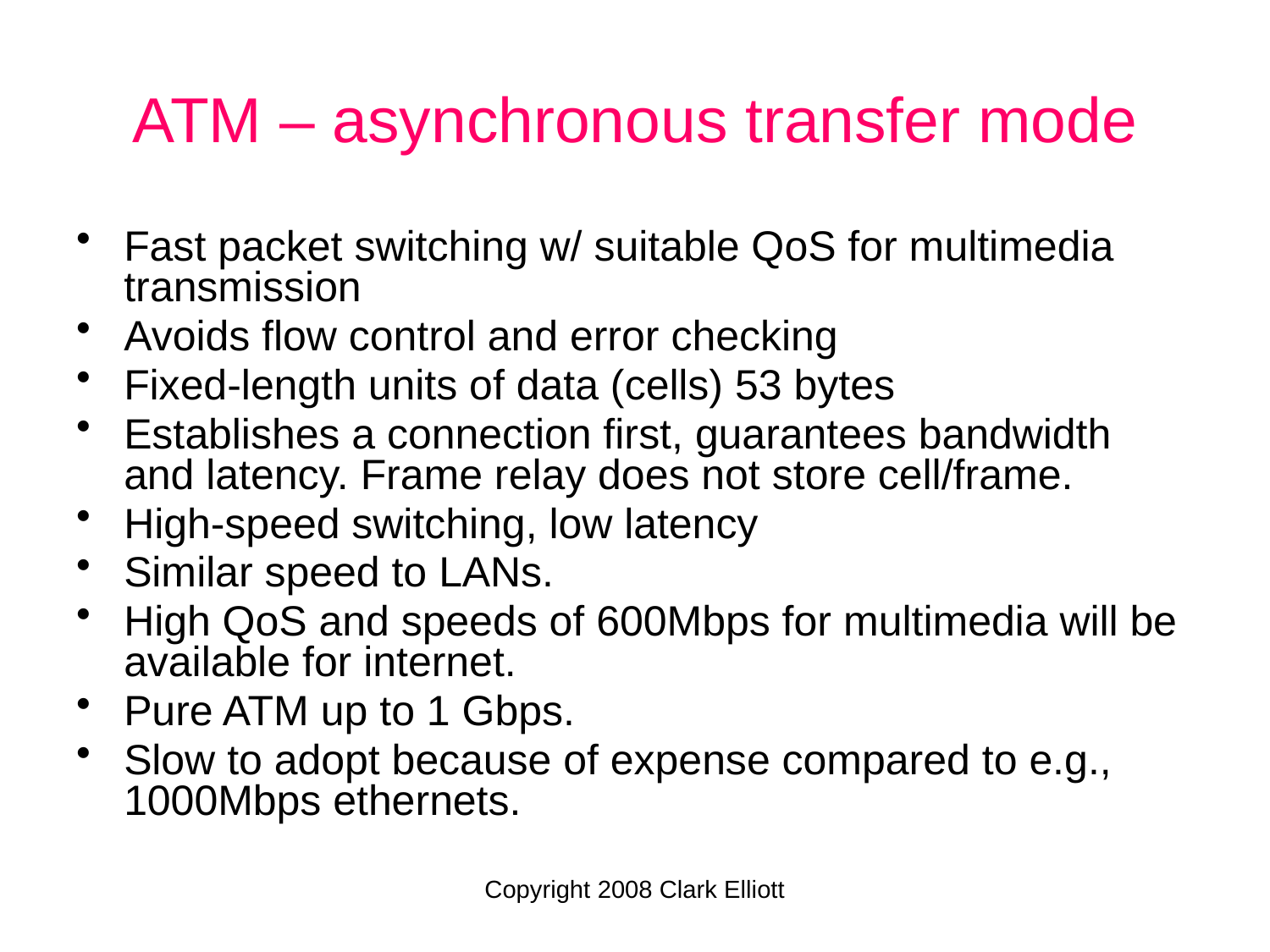

ATM – asynchronous transfer mode
Fast packet switching w/ suitable QoS for multimedia transmission
Avoids flow control and error checking
Fixed-length units of data (cells) 53 bytes
Establishes a connection first, guarantees bandwidth and latency. Frame relay does not store cell/frame.
High-speed switching, low latency
Similar speed to LANs.
High QoS and speeds of 600Mbps for multimedia will be available for internet.
Pure ATM up to 1 Gbps.
Slow to adopt because of expense compared to e.g., 1000Mbps ethernets.

Copyright 2008 Clark Elliott